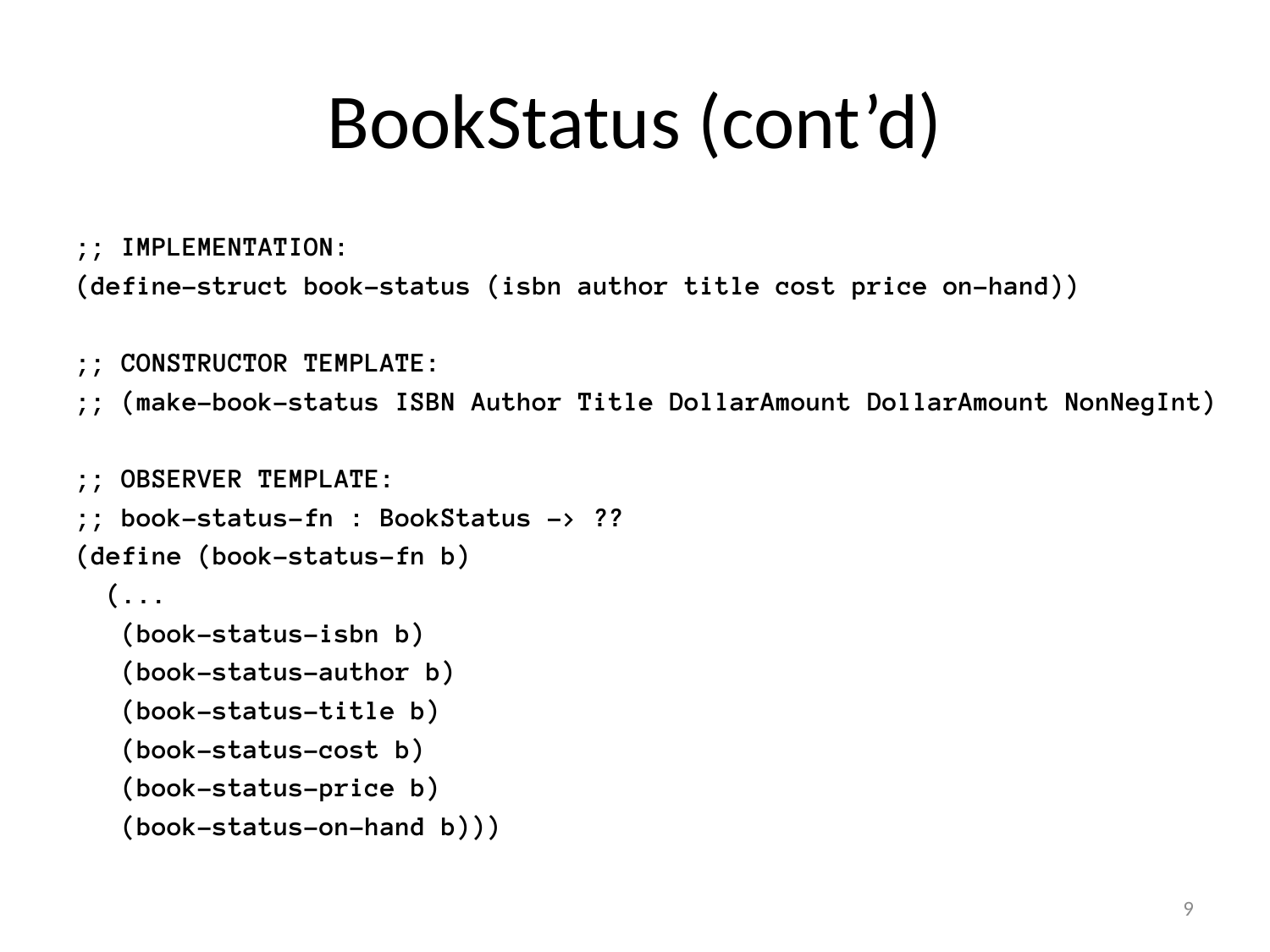

# BookStatus (cont’d)
;; IMPLEMENTATION:
(define-struct book-status (isbn author title cost price on-hand))

;; CONSTRUCTOR TEMPLATE:
;; (make-book-status ISBN Author Title DollarAmount DollarAmount NonNegInt)

;; OBSERVER TEMPLATE:
;; book-status-fn : BookStatus -> ??
(define (book-status-fn b)
  (...
   (book-status-isbn b)
   (book-status-author b)
   (book-status-title b)
   (book-status-cost b)
   (book-status-price b)
   (book-status-on-hand b)))

9